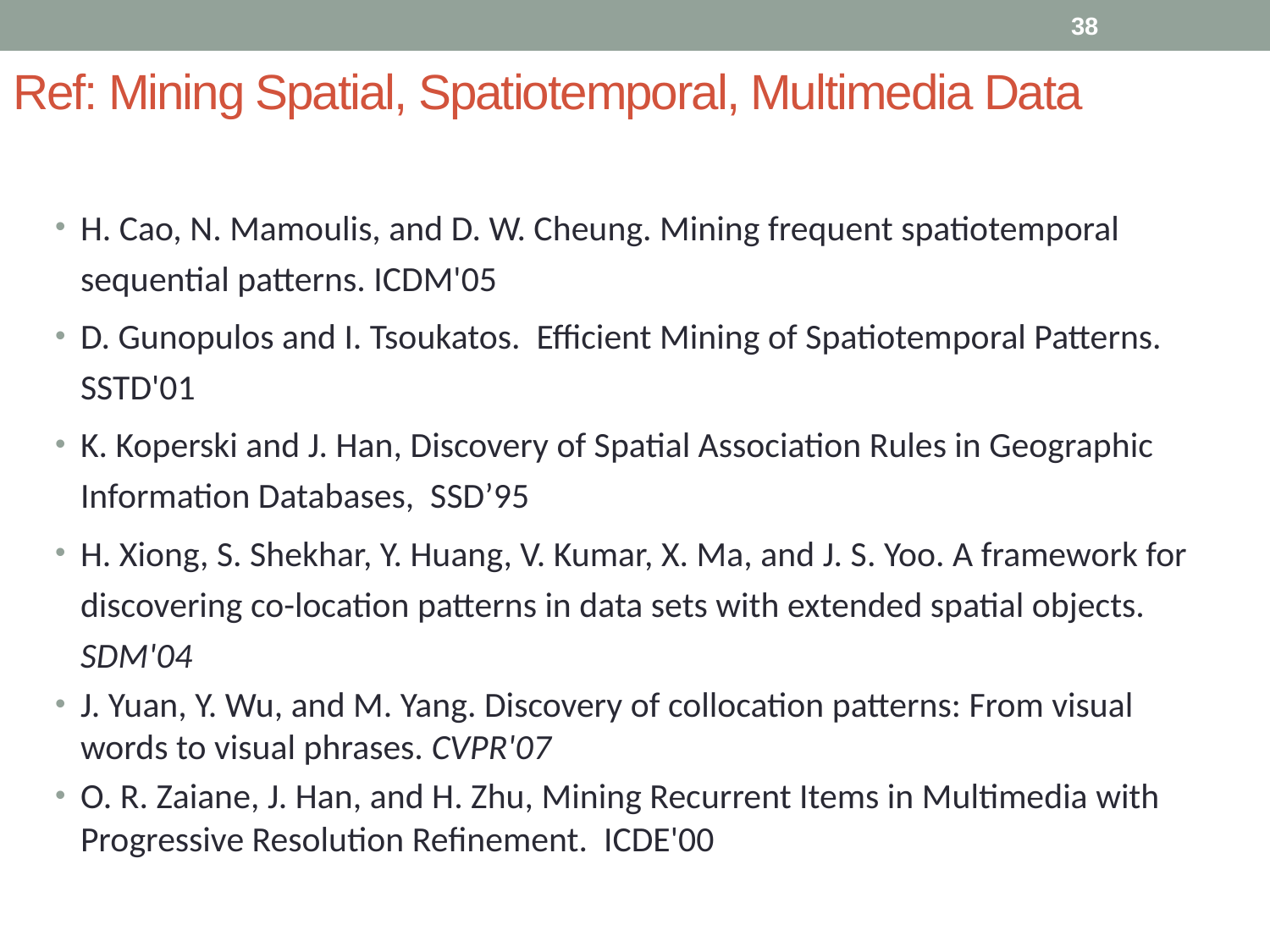

38
# Ref: Mining Spatial, Spatiotemporal, Multimedia Data
H. Cao, N. Mamoulis, and D. W. Cheung. Mining frequent spatiotemporal sequential patterns. ICDM'05
D. Gunopulos and I. Tsoukatos.  Efficient Mining of Spatiotemporal Patterns.   SSTD'01
K. Koperski and J. Han, Discovery of Spatial Association Rules in Geographic Information Databases,  SSD’95
H. Xiong, S. Shekhar, Y. Huang, V. Kumar, X. Ma, and J. S. Yoo. A framework for discovering co-location patterns in data sets with extended spatial objects. SDM'04
J. Yuan, Y. Wu, and M. Yang. Discovery of collocation patterns: From visual words to visual phrases. CVPR'07
O. R. Zaiane, J. Han, and H. Zhu, Mining Recurrent Items in Multimedia with Progressive Resolution Refinement.  ICDE'00